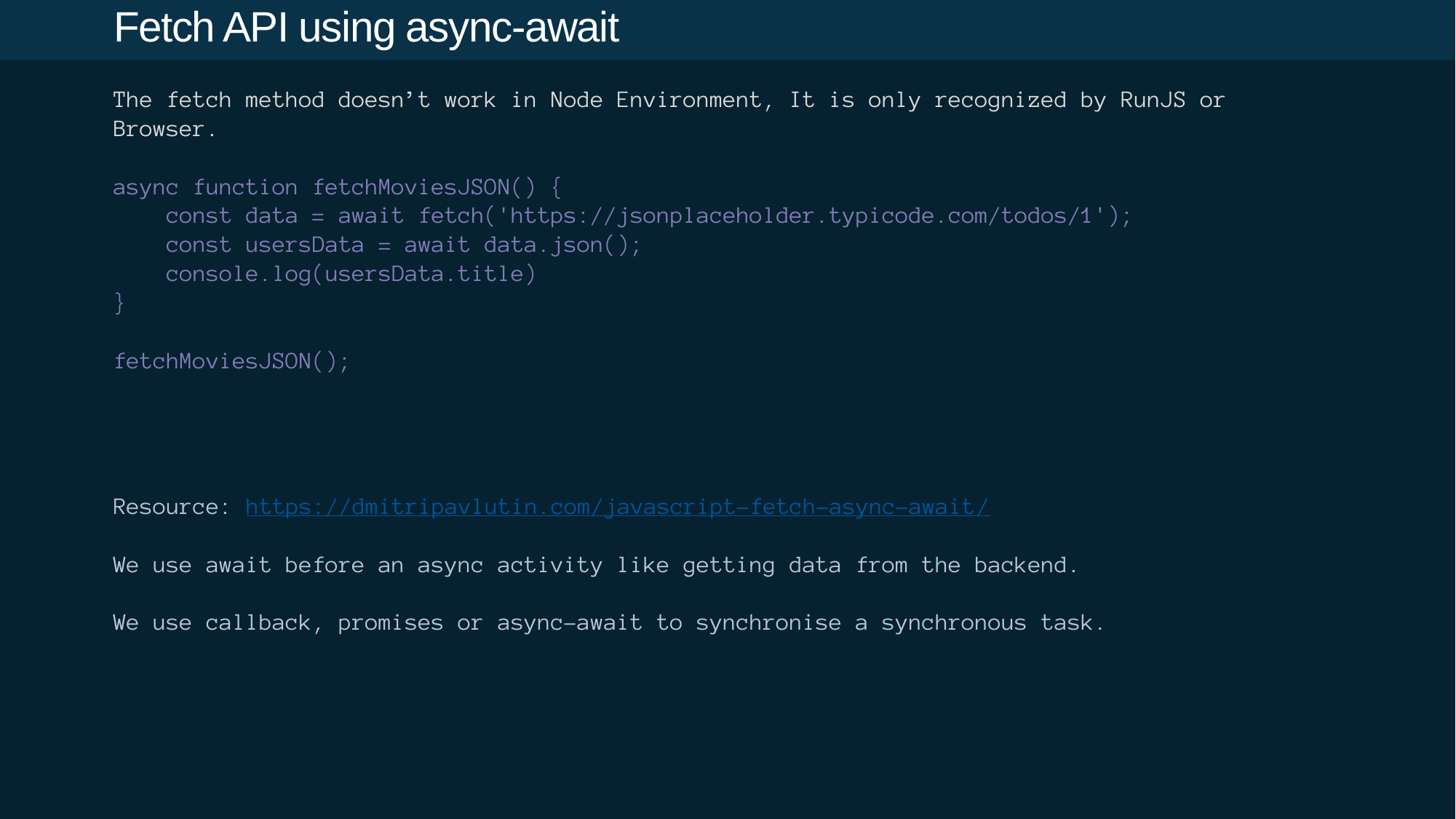

# Fetch API using async-await
The fetch method doesn’t work in Node Environment, It is only recognized by RunJS or Browser.

async function fetchMoviesJSON() {
    const data = await fetch('https://jsonplaceholder.typicode.com/todos/1');
    const usersData = await data.json();
    console.log(usersData.title)
}

fetchMoviesJSON();

Resource: https://dmitripavlutin.com/javascript-fetch-async-await/

We use await before an async activity like getting data from the backend.

We use callback, promises or async-await to synchronise a synchronous task.